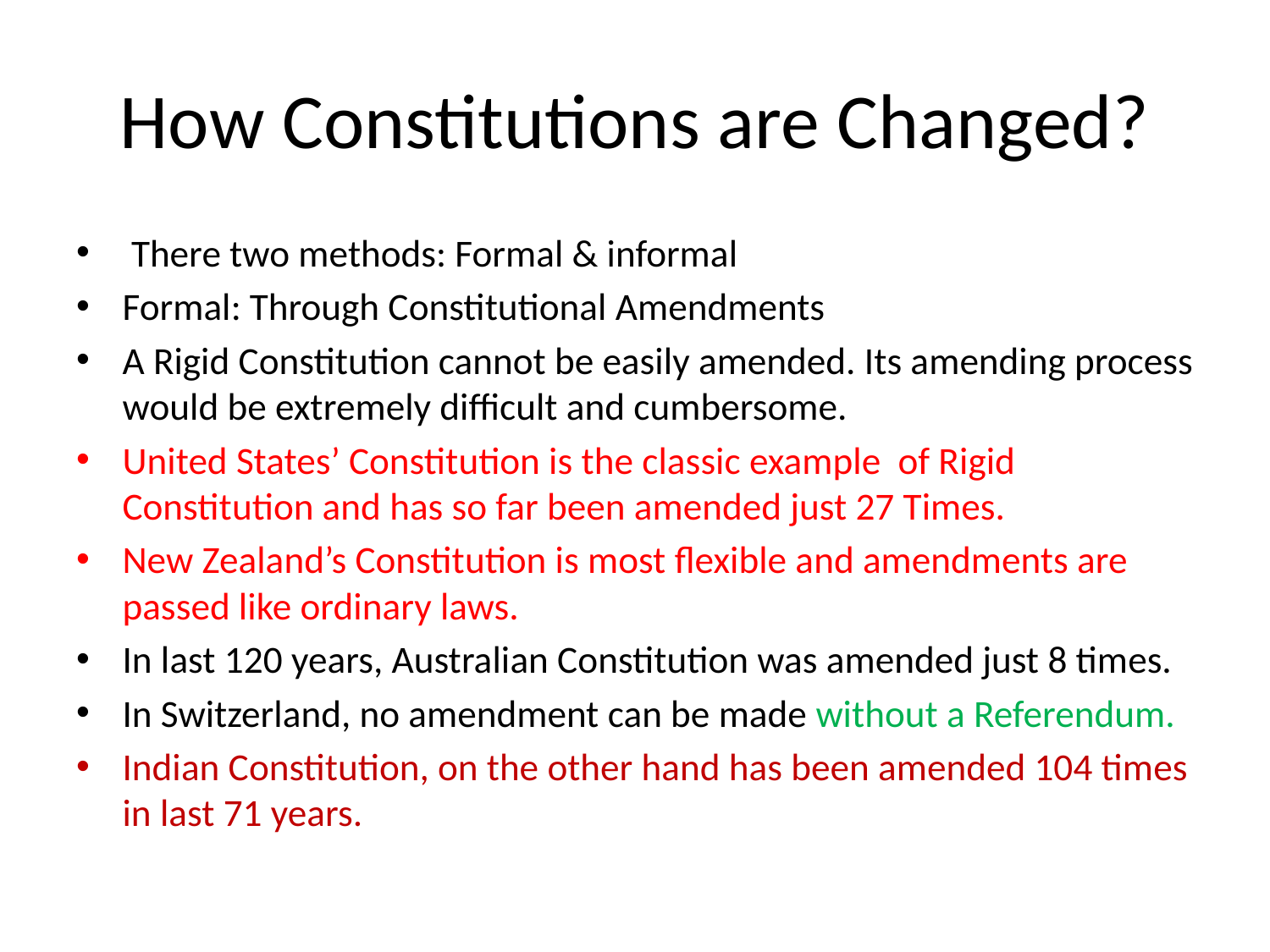

# How Constitutions are Changed?
 There two methods: Formal & informal
Formal: Through Constitutional Amendments
A Rigid Constitution cannot be easily amended. Its amending process would be extremely difficult and cumbersome.
United States’ Constitution is the classic example  of Rigid Constitution and has so far been amended just 27 Times.
New Zealand’s Constitution is most flexible and amendments are passed like ordinary laws.
In last 120 years, Australian Constitution was amended just 8 times.
In Switzerland, no amendment can be made without a Referendum.
Indian Constitution, on the other hand has been amended 104 times in last 71 years.